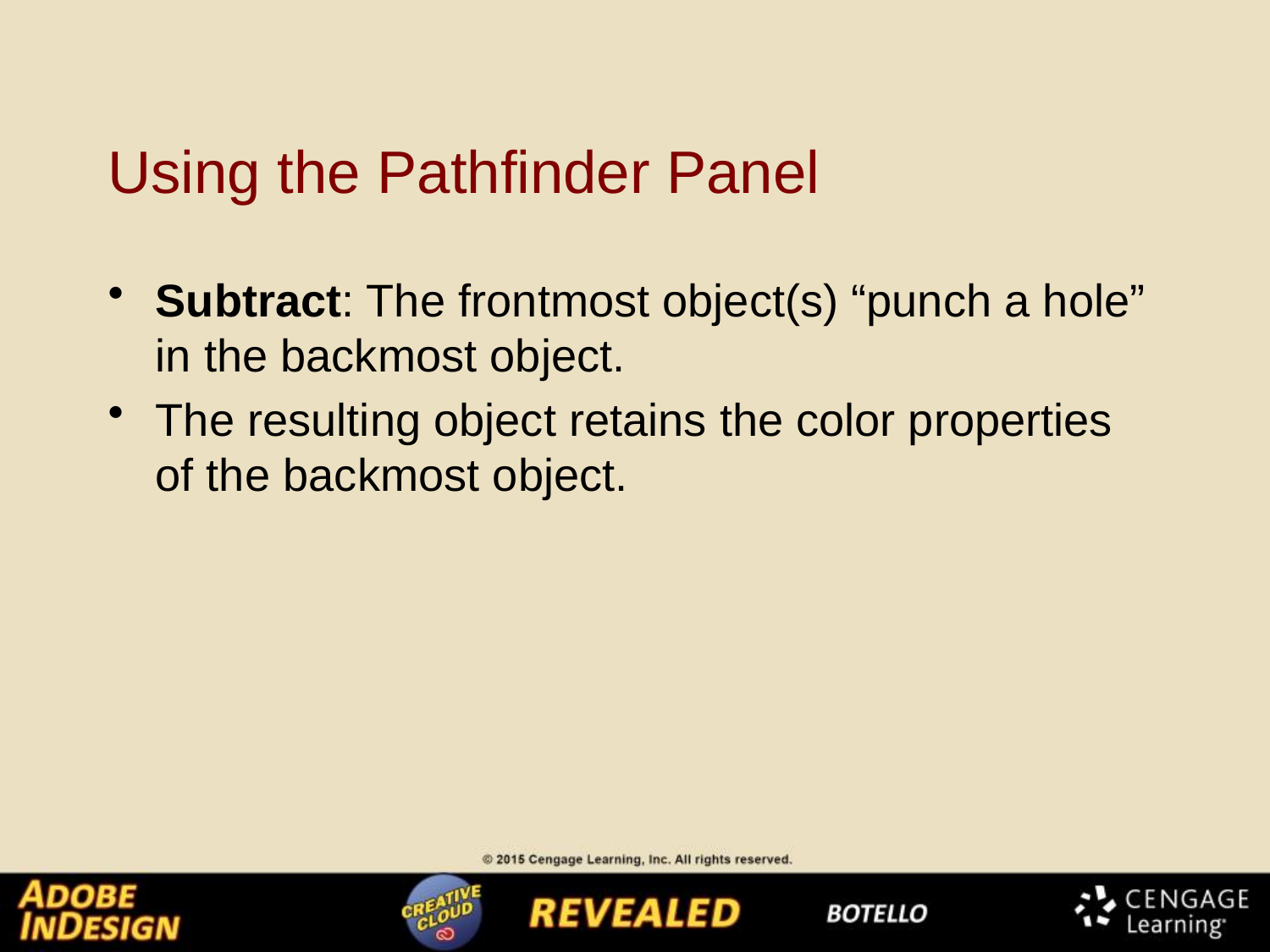

# Using the Pathfinder Panel
Subtract: The frontmost object(s) “punch a hole” in the backmost object.
The resulting object retains the color properties of the backmost object.